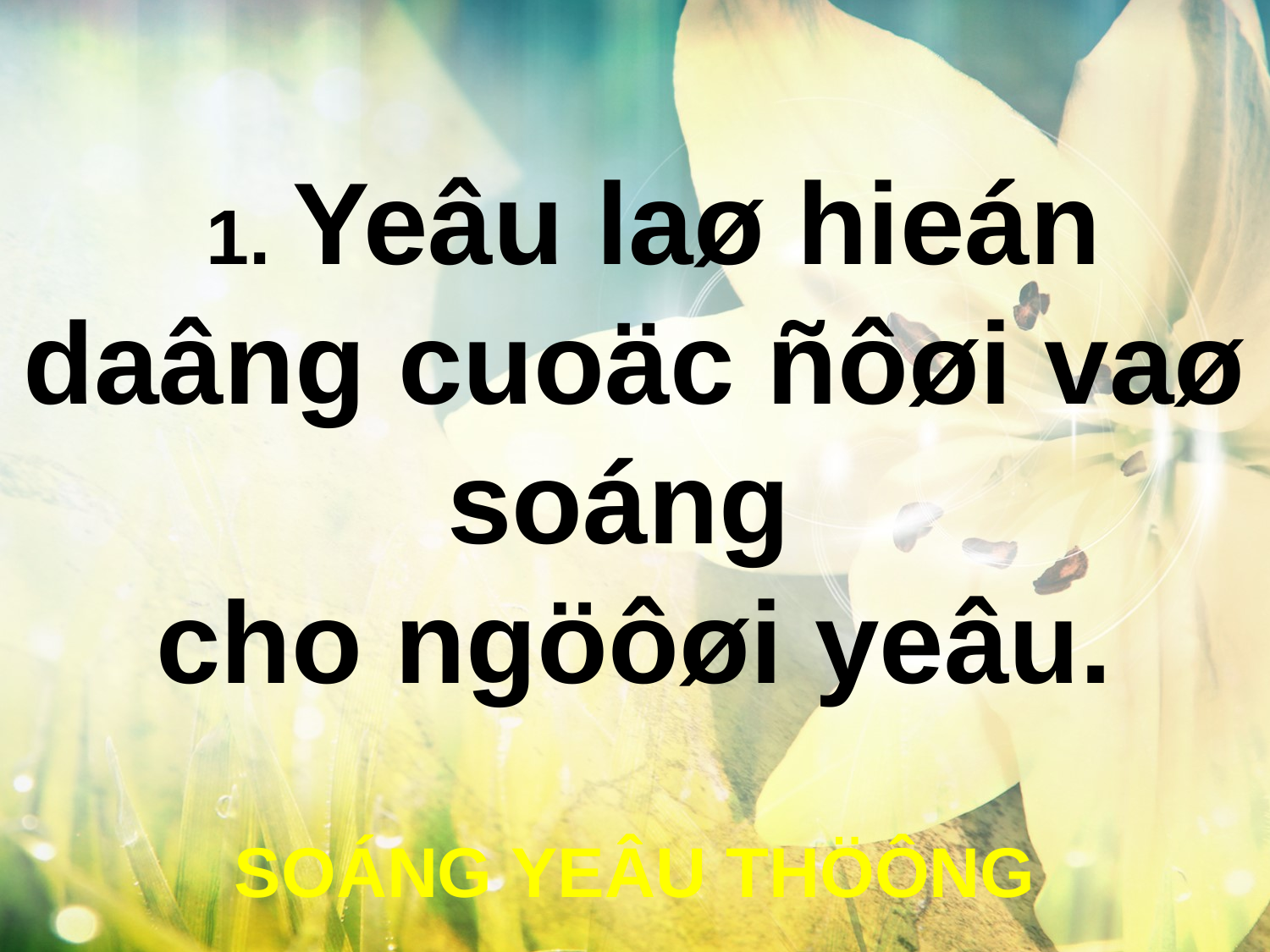

1. Yeâu laø hieán daâng cuoäc ñôøi vaø soáng
cho ngöôøi yeâu.
SOÁNG YEÂU THÖÔNG